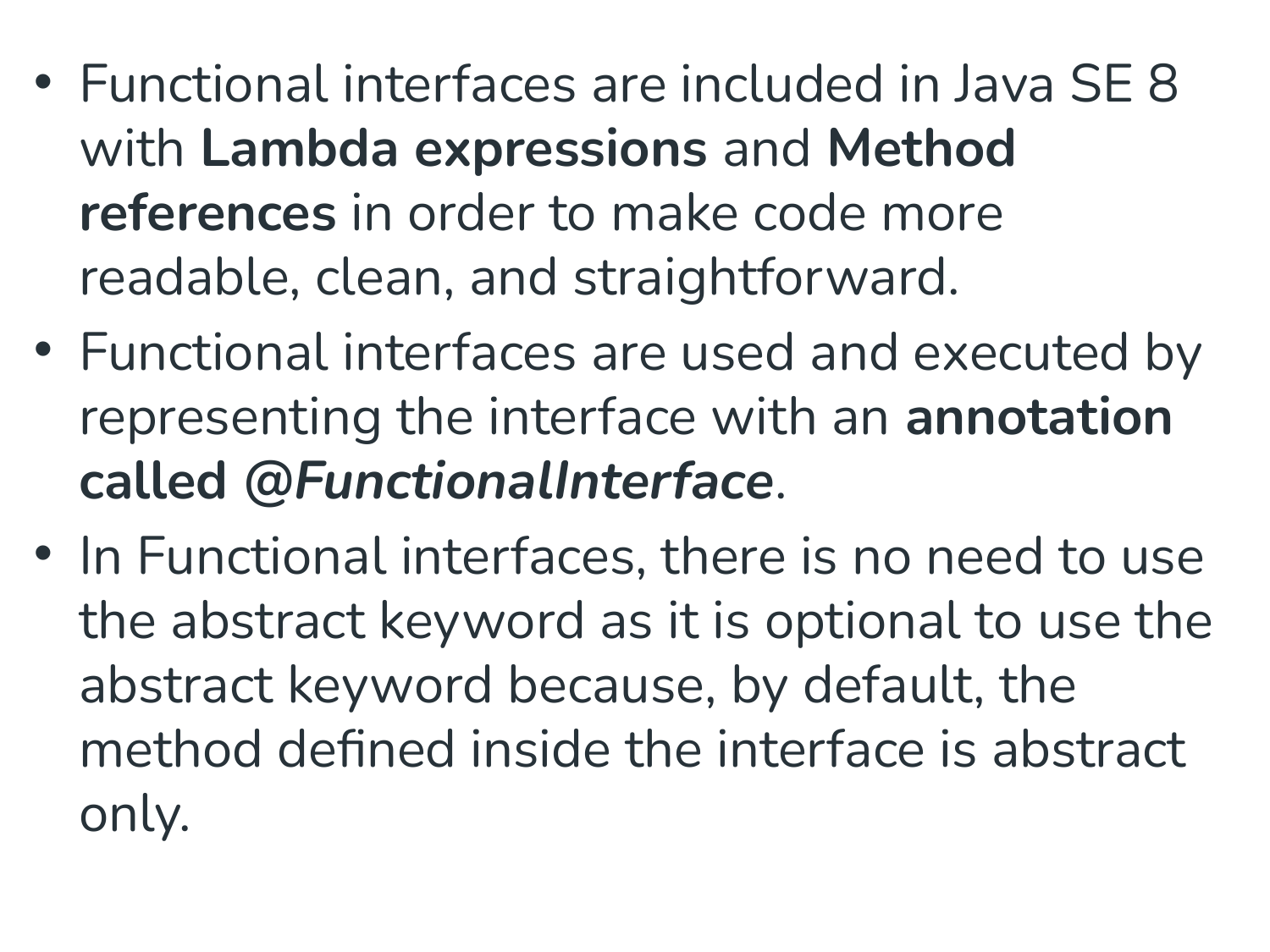

Functional interfaces are included in Java SE 8 with Lambda expressions and Method references in order to make code more readable, clean, and straightforward.
Functional interfaces are used and executed by representing the interface with an annotation called @FunctionalInterface.
In Functional interfaces, there is no need to use the abstract keyword as it is optional to use the abstract keyword because, by default, the method defined inside the interface is abstract only.